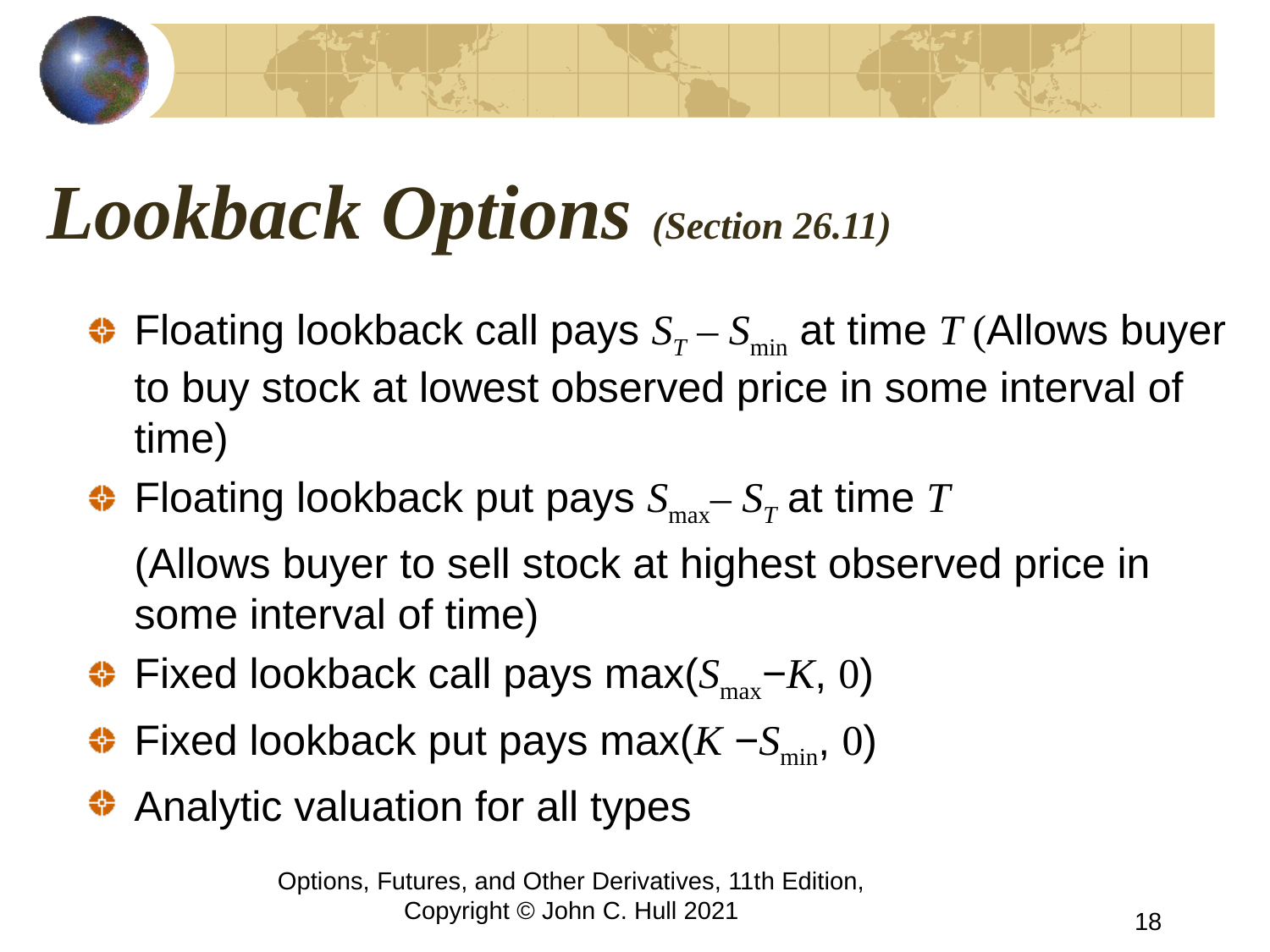

# Lookback Options (Section 26.11)
Floating lookback call pays ST – Smin at time T (Allows buyer to buy stock at lowest observed price in some interval of time)
Floating lookback put pays Smax– ST at time T
	(Allows buyer to sell stock at highest observed price in some interval of time)
Fixed lookback call pays max(Smax−K, 0)
Fixed lookback put pays max(K −Smin, 0)
Analytic valuation for all types

Options, Futures, and Other Derivatives, 11th Edition, Copyright © John C. Hull 2021
18